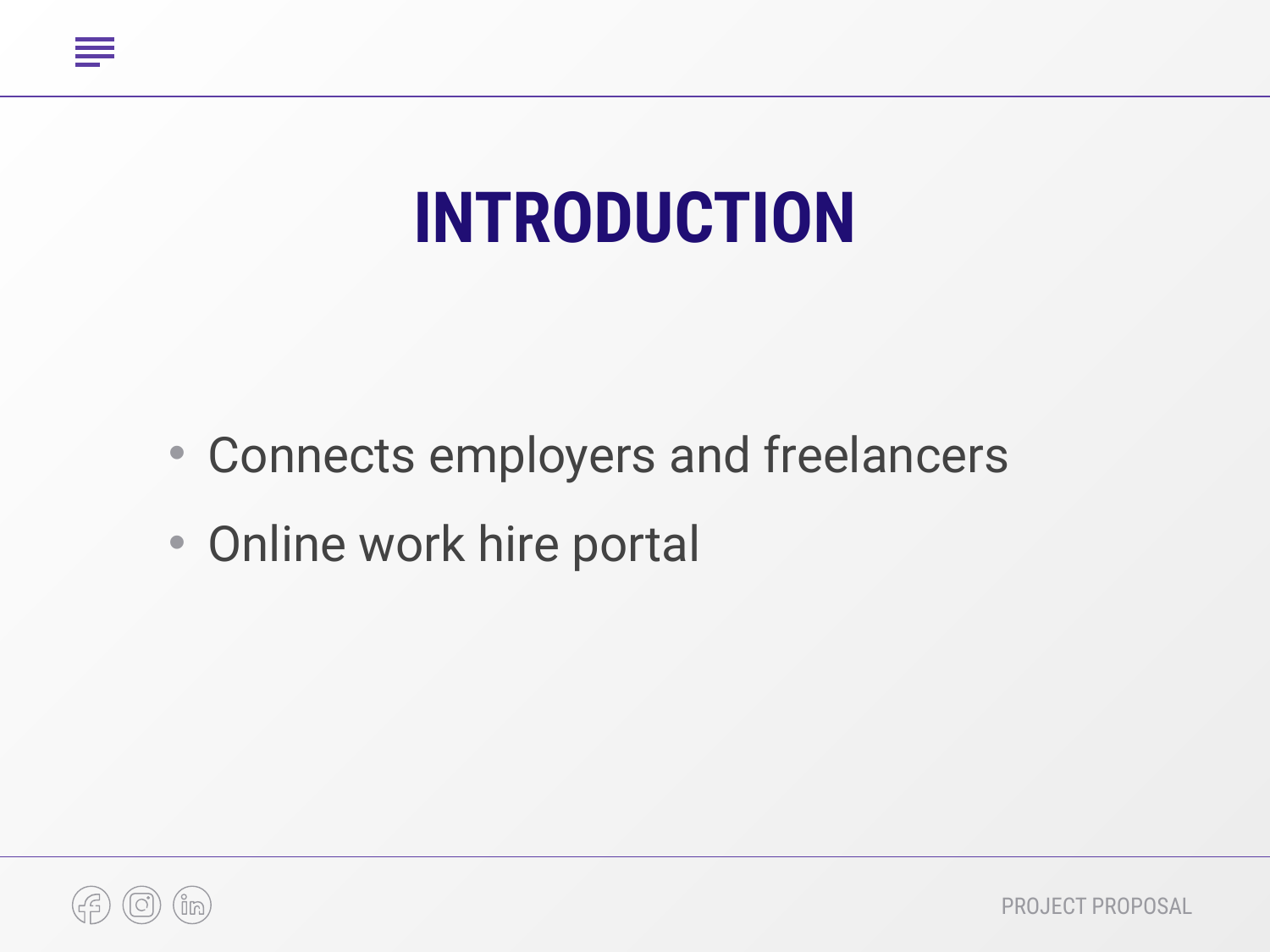

# INTRODUCTION
Connects employers and freelancers
Online work hire portal
PROJECT PROPOSAL